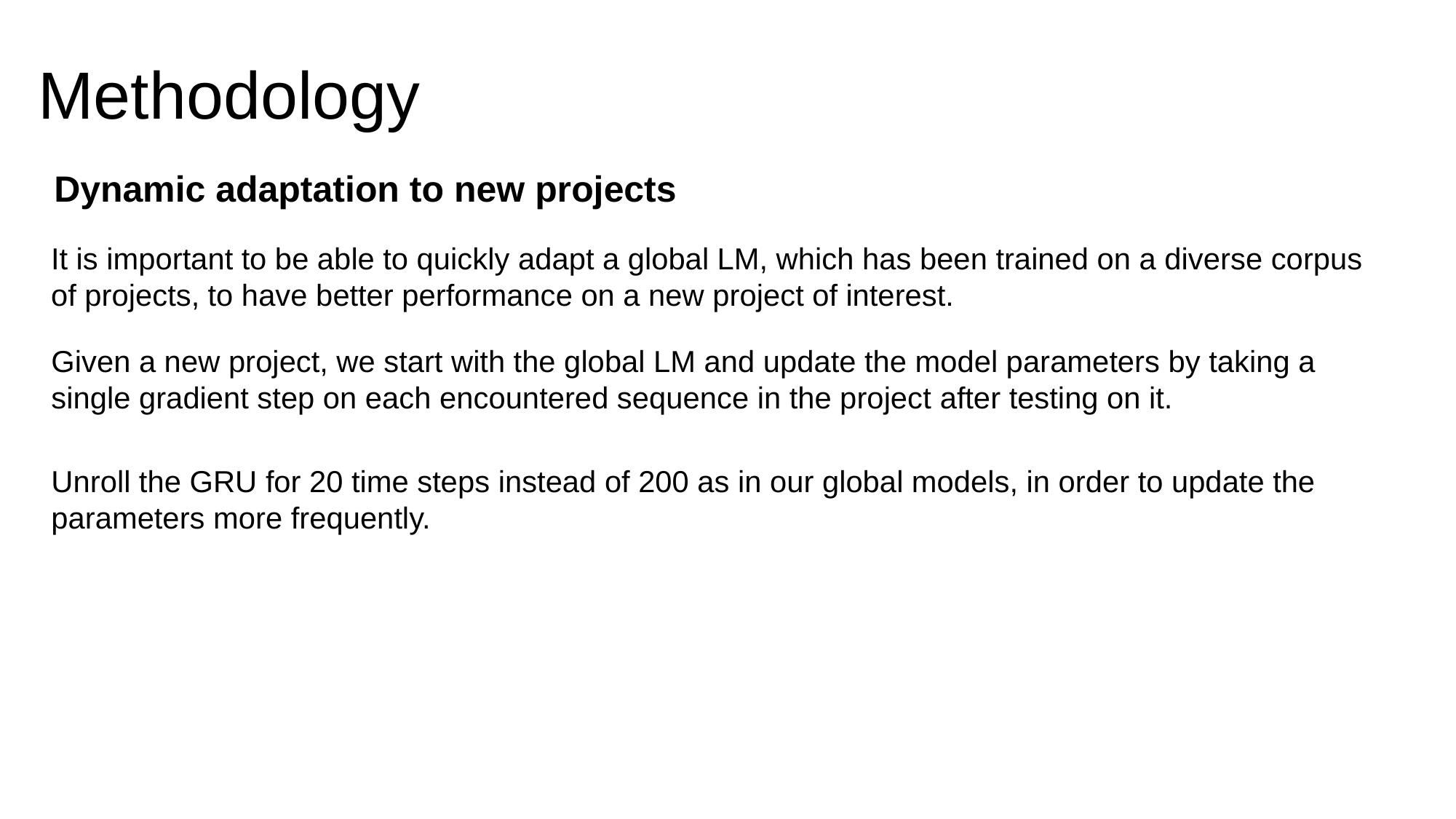

Methodology
Dynamic adaptation to new projects
It is important to be able to quickly adapt a global LM, which has been trained on a diverse corpus of projects, to have better performance on a new project of interest.
Given a new project, we start with the global LM and update the model parameters by taking a single gradient step on each encountered sequence in the project after testing on it.
Unroll the GRU for 20 time steps instead of 200 as in our global models, in order to update the parameters more frequently.